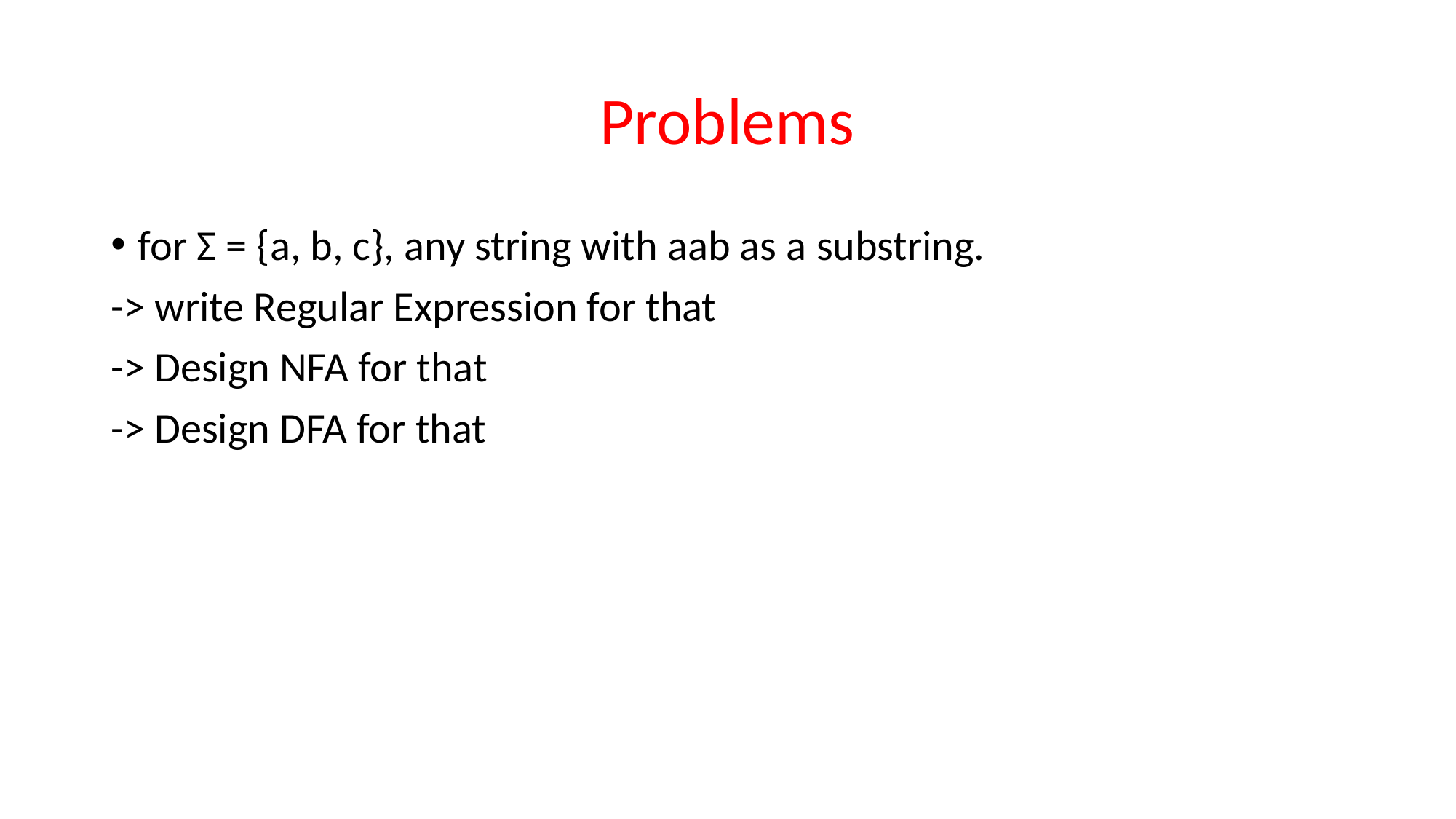

# Problems
for Σ = {a, b, c}, any string with aab as a substring.
-> write Regular Expression for that
-> Design NFA for that
-> Design DFA for that